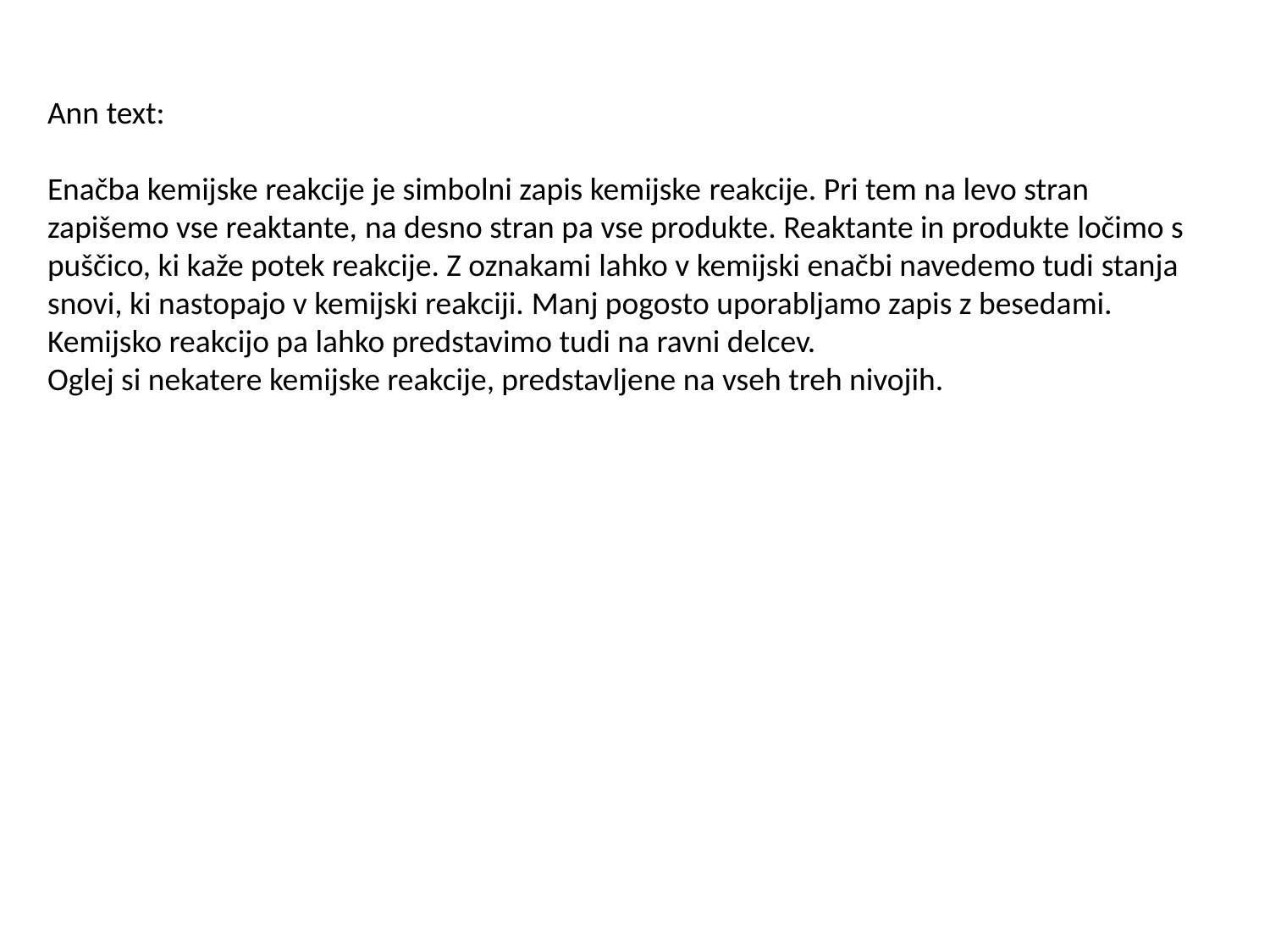

Ann text:

Enačba kemijske reakcije je simbolni zapis kemijske reakcije. Pri tem na levo stran zapišemo vse reaktante, na desno stran pa vse produkte. Reaktante in produkte ločimo s puščico, ki kaže potek reakcije. Z oznakami lahko v kemijski enačbi navedemo tudi stanja snovi, ki nastopajo v kemijski reakciji. Manj pogosto uporabljamo zapis z besedami. Kemijsko reakcijo pa lahko predstavimo tudi na ravni delcev.
Oglej si nekatere kemijske reakcije, predstavljene na vseh treh nivojih.